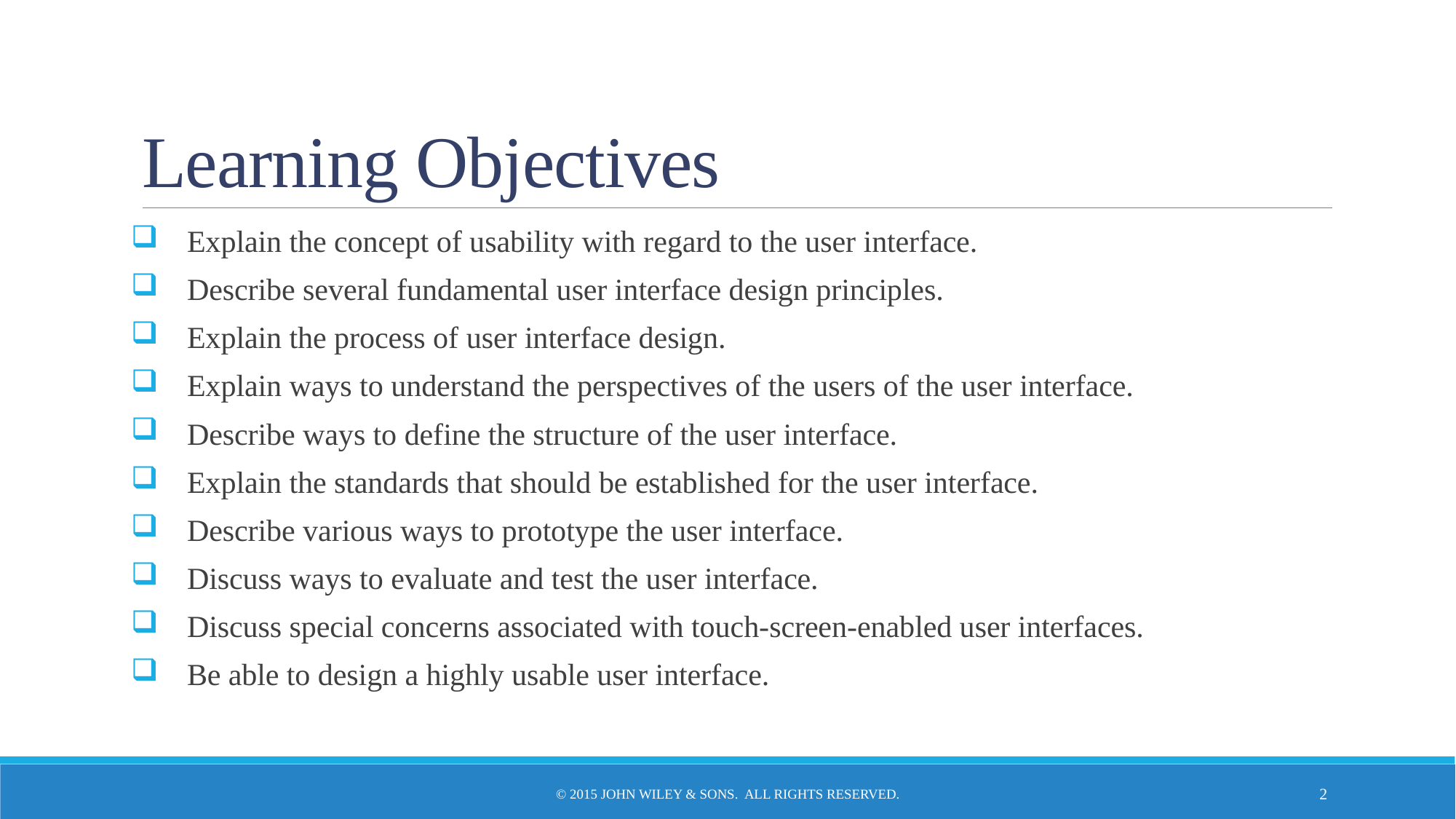

# Learning Objectives
Explain the concept of usability with regard to the user interface.
Describe several fundamental user interface design principles.
Explain the process of user interface design.
Explain ways to understand the perspectives of the users of the user interface.
Describe ways to define the structure of the user interface.
Explain the standards that should be established for the user interface.
Describe various ways to prototype the user interface.
Discuss ways to evaluate and test the user interface.
Discuss special concerns associated with touch-screen-enabled user interfaces.
Be able to design a highly usable user interface.
© 2015 John Wiley & Sons.  All Rights Reserved.
2